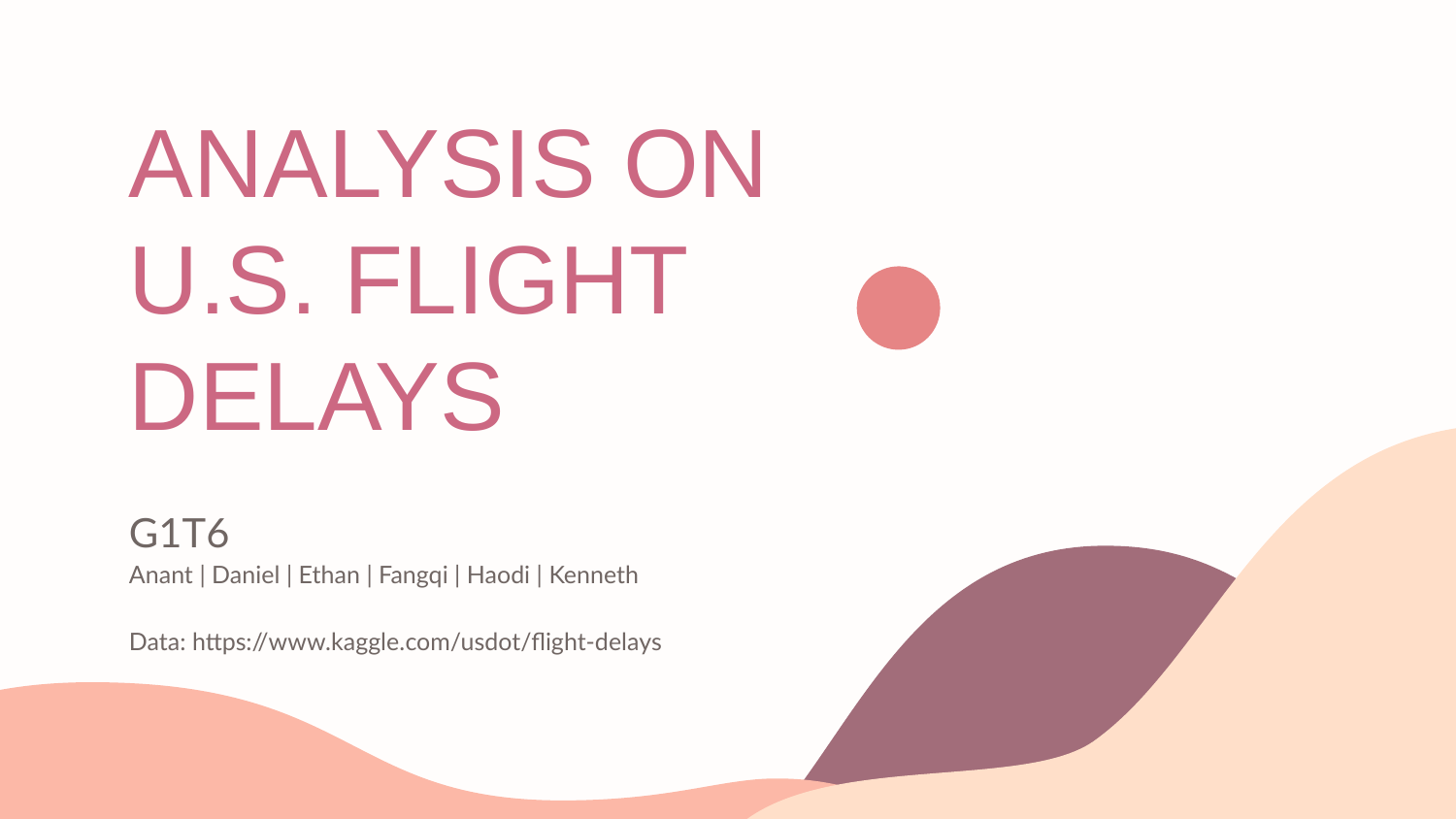

# ANALYSIS ON U.S. FLIGHT DELAYS
G1T6
Anant | Daniel | Ethan | Fangqi | Haodi | Kenneth
Data: https://www.kaggle.com/usdot/flight-delays